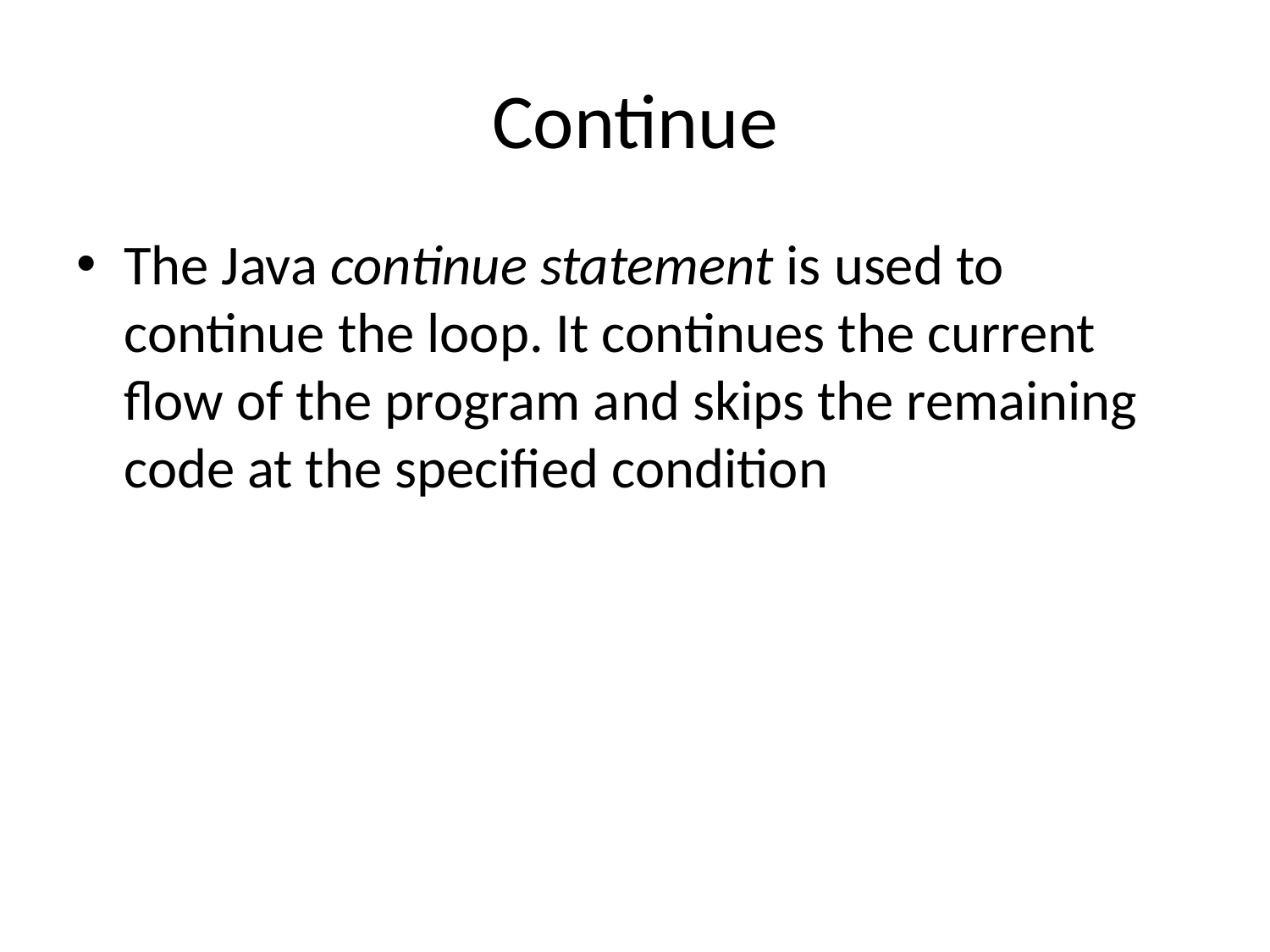

# Continue
The Java continue statement is used to continue the loop. It continues the current flow of the program and skips the remaining code at the specified condition